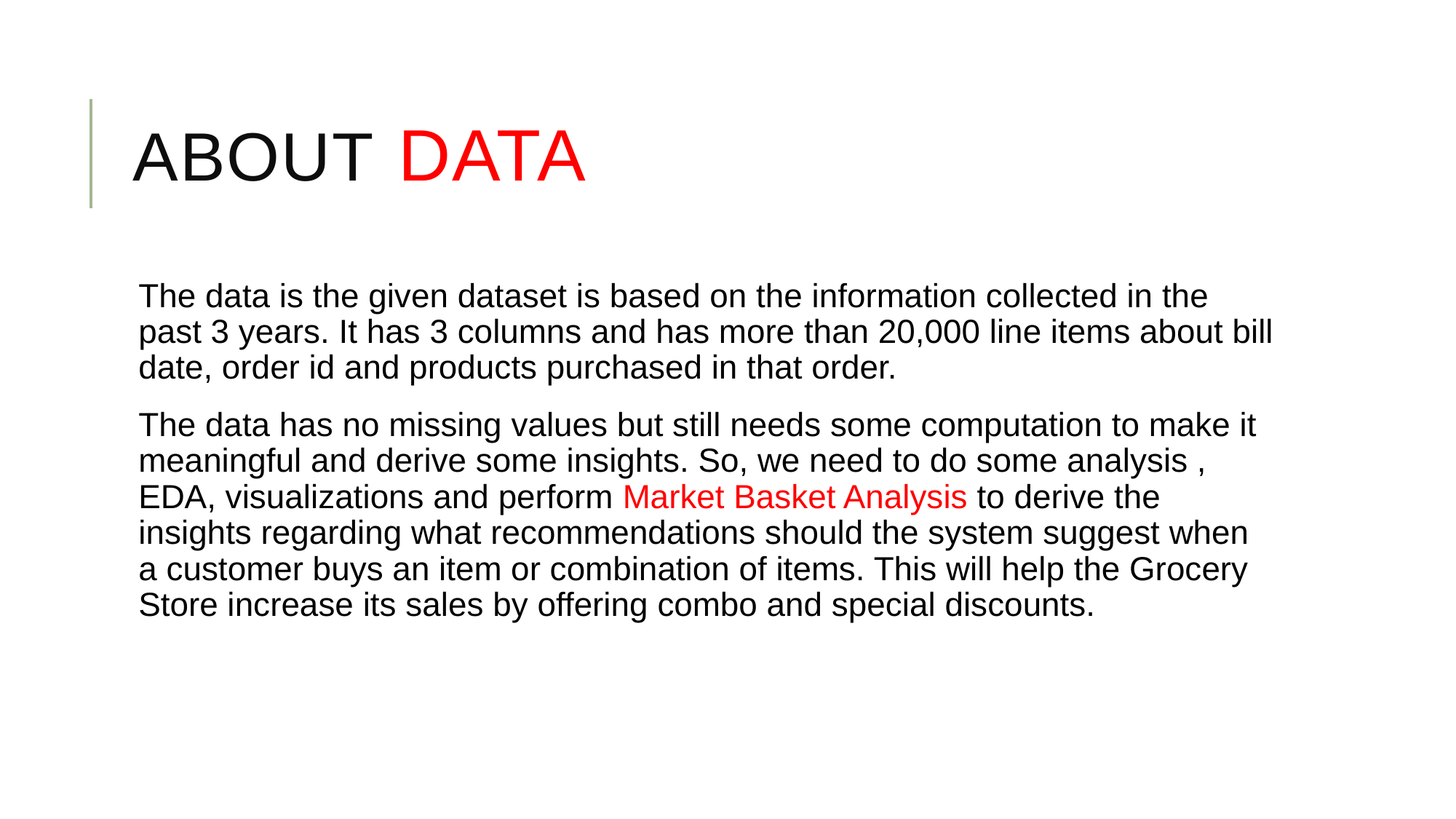

# About data
The data is the given dataset is based on the information collected in the past 3 years. It has 3 columns and has more than 20,000 line items about bill date, order id and products purchased in that order.
The data has no missing values but still needs some computation to make it meaningful and derive some insights. So, we need to do some analysis , EDA, visualizations and perform Market Basket Analysis to derive the insights regarding what recommendations should the system suggest when a customer buys an item or combination of items. This will help the Grocery Store increase its sales by offering combo and special discounts.